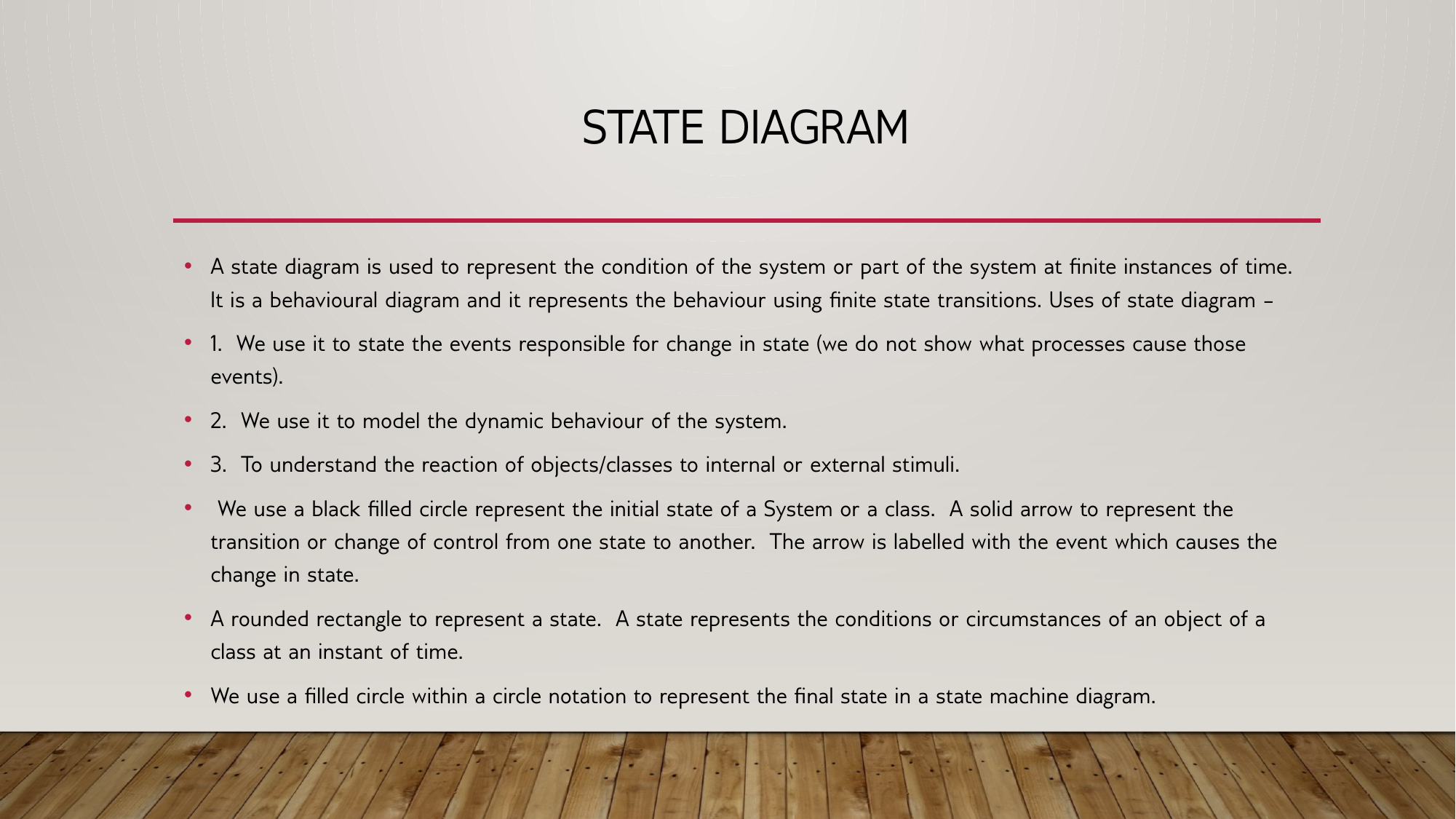

# State diagram
A state diagram is used to represent the condition of the system or part of the system at finite instances of time. It is a behavioural diagram and it represents the behaviour using finite state transitions. Uses of state diagram –
1.  We use it to state the events responsible for change in state (we do not show what processes cause those events).
2.  We use it to model the dynamic behaviour of the system.
3.  To understand the reaction of objects/classes to internal or external stimuli.
 We use a black filled circle represent the initial state of a System or a class.  A solid arrow to represent the transition or change of control from one state to another.  The arrow is labelled with the event which causes the change in state.
A rounded rectangle to represent a state.  A state represents the conditions or circumstances of an object of a class at an instant of time.
We use a filled circle within a circle notation to represent the final state in a state machine diagram.